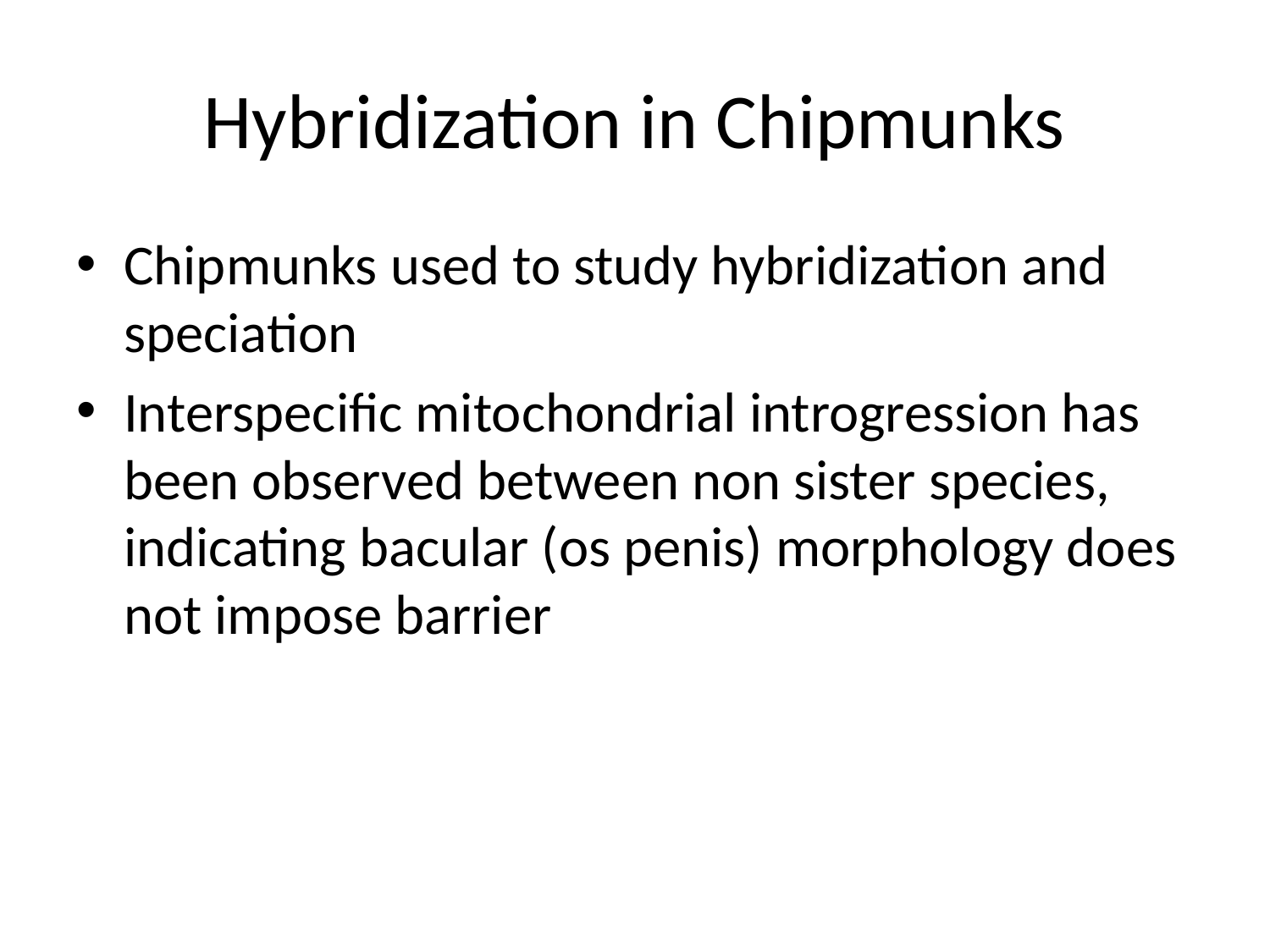

# Hybridization in Chipmunks
Chipmunks used to study hybridization and speciation
Interspecific mitochondrial introgression has been observed between non sister species, indicating bacular (os penis) morphology does not impose barrier